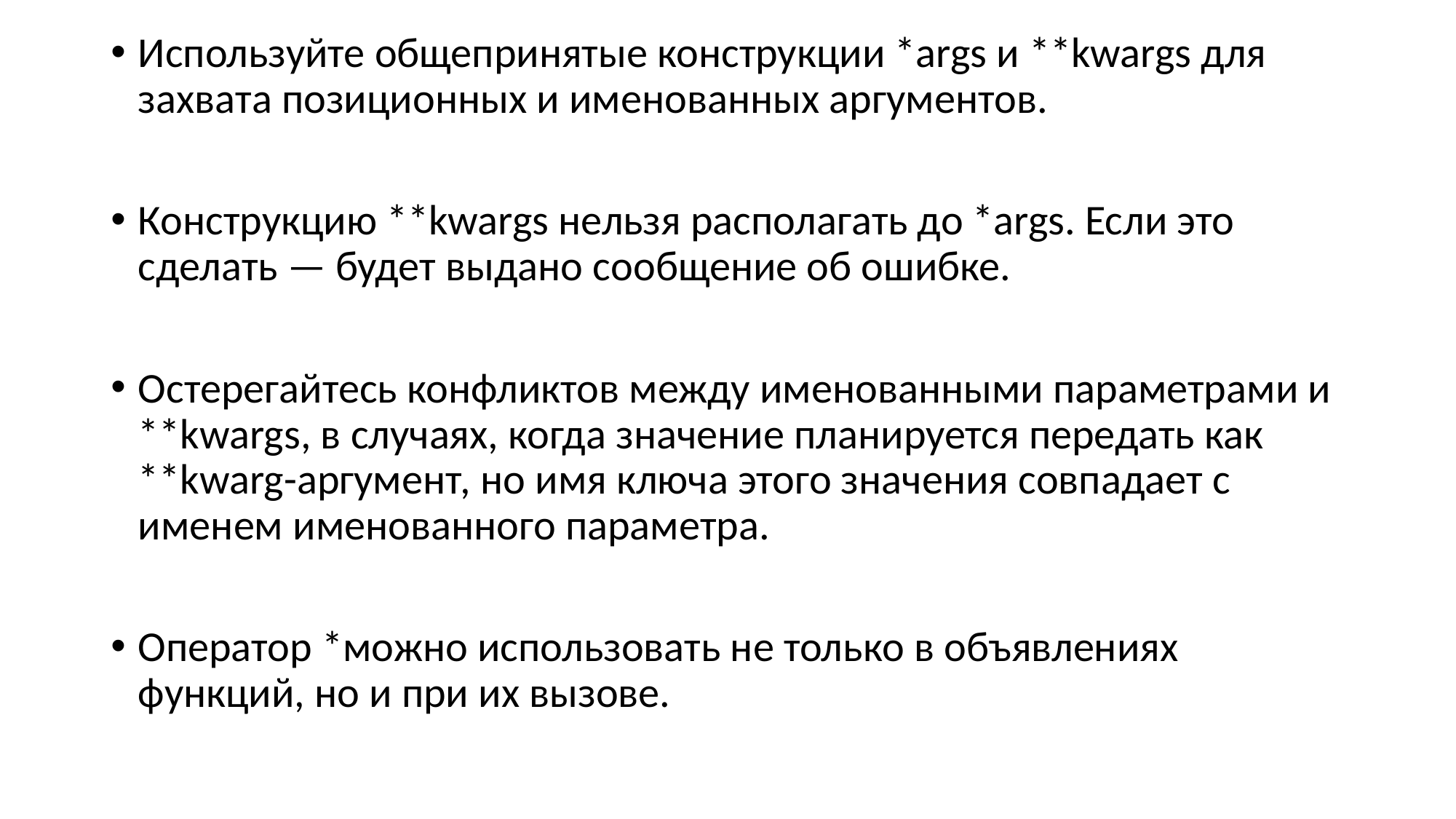

Используйте общепринятые конструкции *args и **kwargs для захвата позиционных и именованных аргументов.

Конструкцию **kwargs нельзя располагать до *args. Если это сделать — будет выдано сообщение об ошибке.

Остерегайтесь конфликтов между именованными параметрами и **kwargs, в случаях, когда значение планируется передать как **kwarg-аргумент, но имя ключа этого значения совпадает с именем именованного параметра.

Оператор *можно использовать не только в объявлениях функций, но и при их вызове.